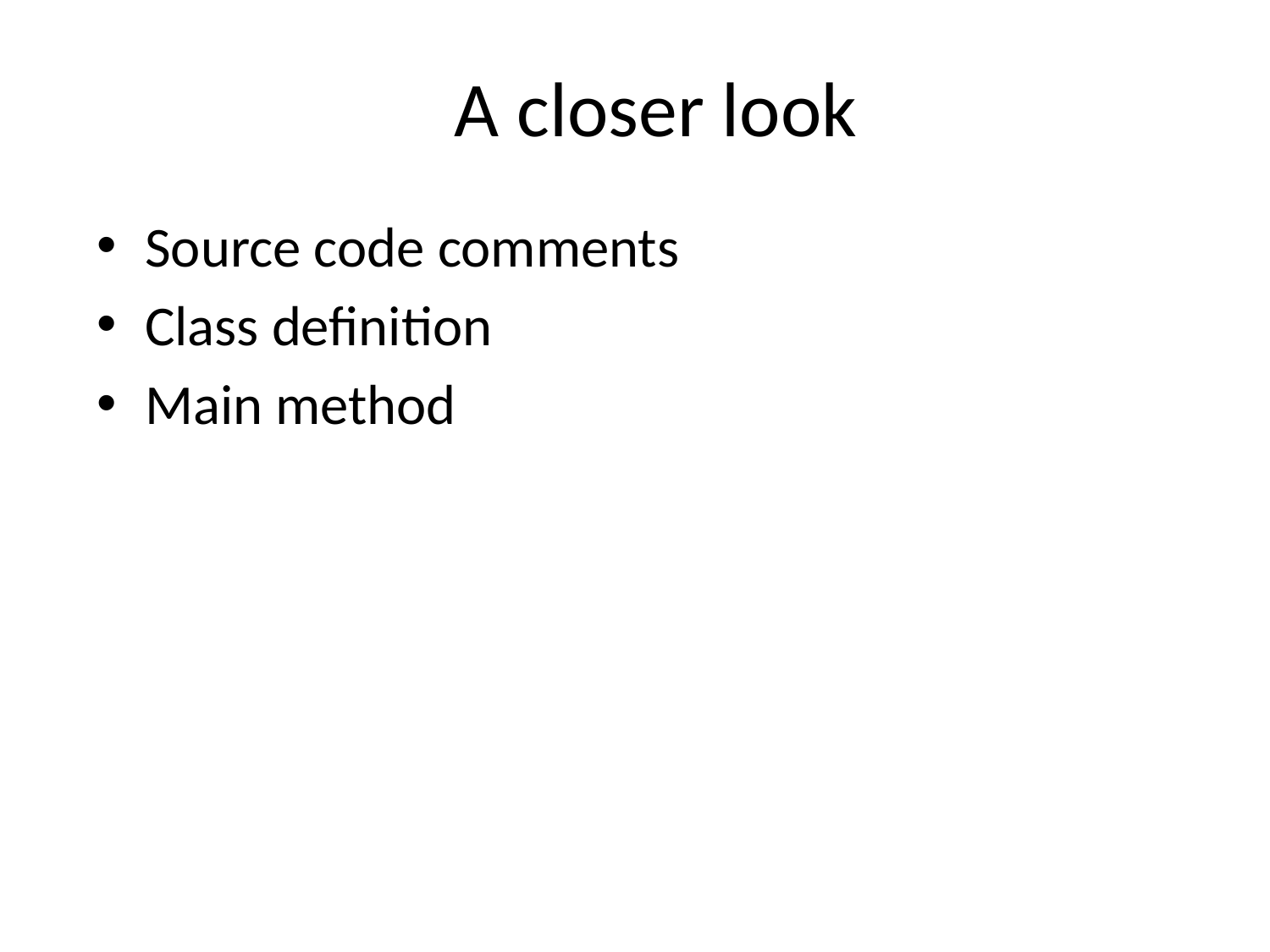

# A closer look
Source code comments
Class definition
Main method